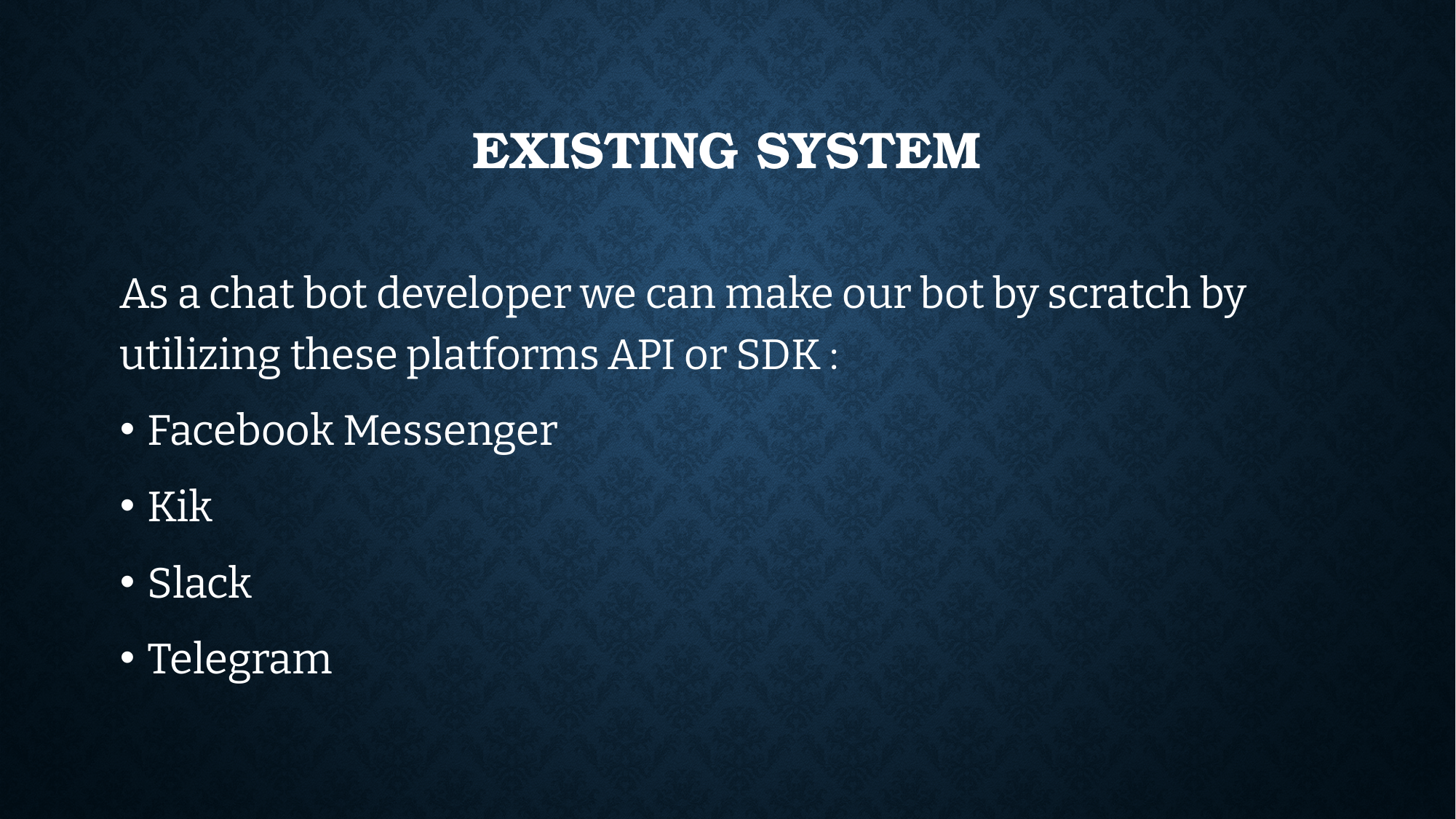

# Existing system
As a chat bot developer we can make our bot by scratch by utilizing these platforms API or SDK :
Facebook Messenger
Kik
Slack
Telegram